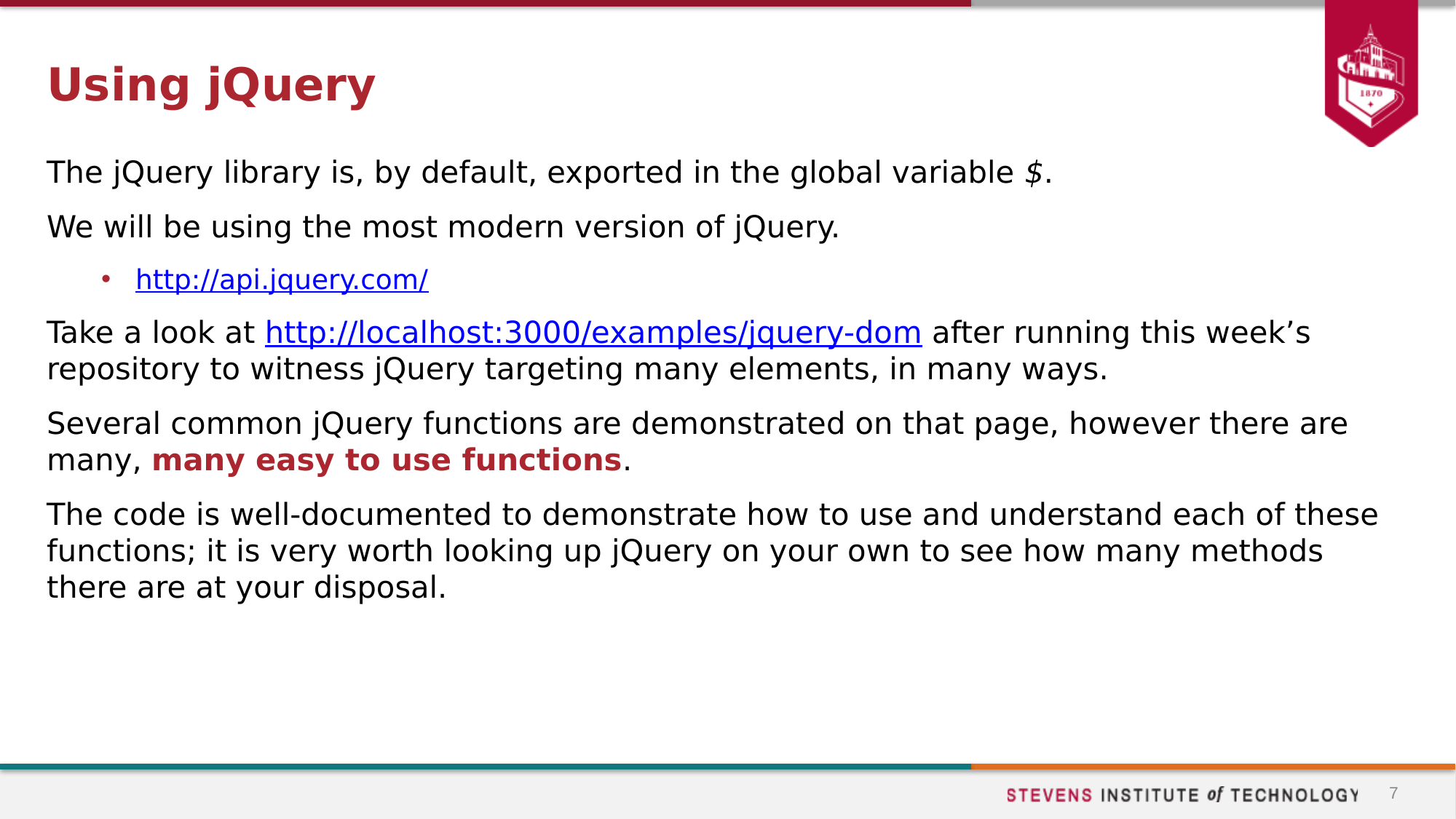

# Using jQuery
The jQuery library is, by default, exported in the global variable $.
We will be using the most modern version of jQuery.
http://api.jquery.com/
Take a look at http://localhost:3000/examples/jquery-dom after running this week’s repository to witness jQuery targeting many elements, in many ways.
Several common jQuery functions are demonstrated on that page, however there are many, many easy to use functions.
The code is well-documented to demonstrate how to use and understand each of these functions; it is very worth looking up jQuery on your own to see how many methods there are at your disposal.
7